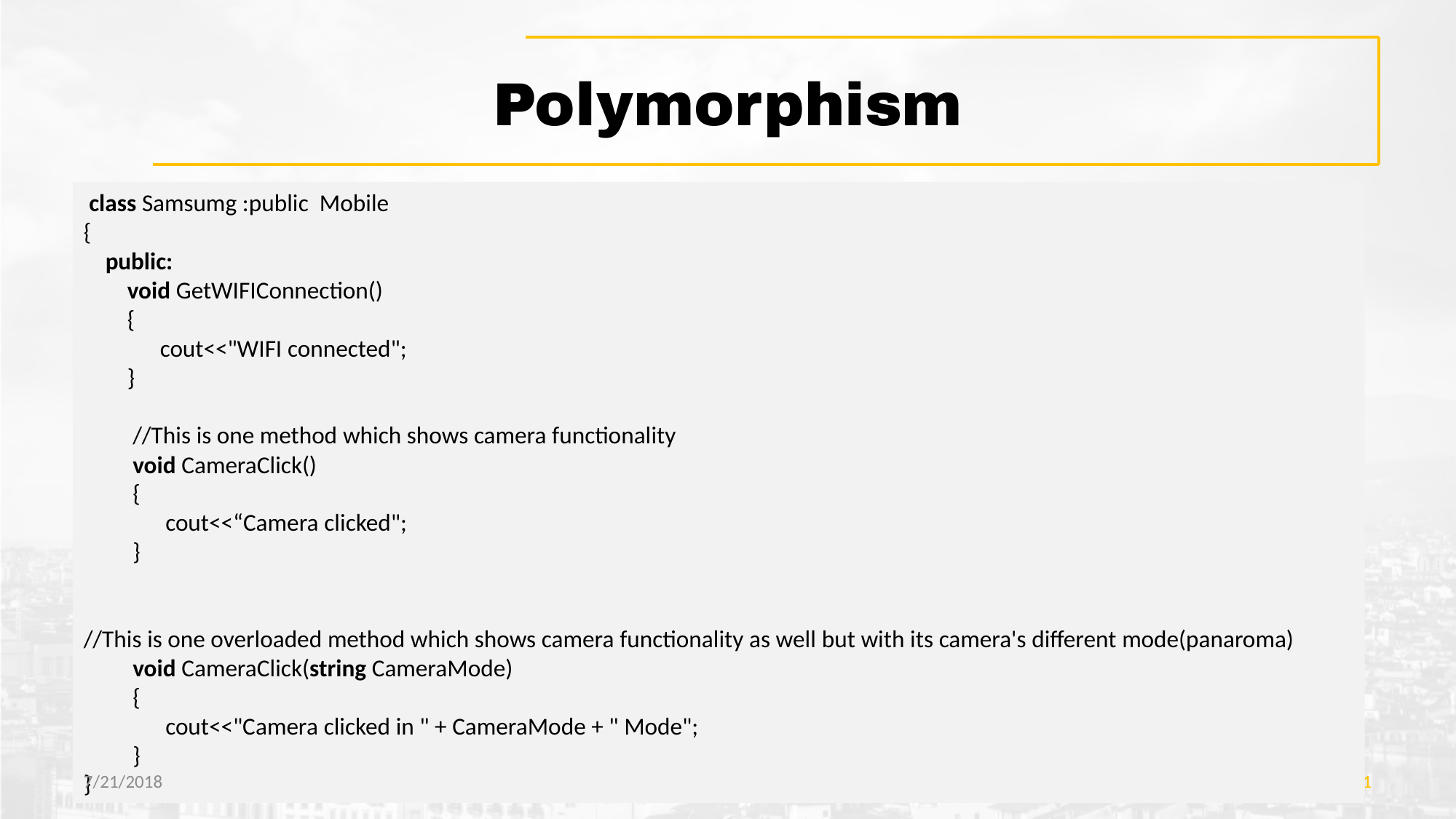

# Polymorphism
 class Samsumg :public  Mobile
{
    public:
        void GetWIFIConnection()
        {
              cout<<"WIFI connected";
        }

         //This is one method which shows camera functionality
         void CameraClick()
         {
               cout<<“Camera clicked";
         }

          //This is one overloaded method which shows camera functionality as well but with its camera's different mode(panaroma)
         void CameraClick(string CameraMode)
         {
               cout<<"Camera clicked in " + CameraMode + " Mode";
         }
}
Polymorphism can be defined as the ability of doing the same operation but with different type of input.
More precisely we say it as ‘many forms of single entity’
Static or Compile time polymorphism
Mobile have 5MP camera available i.e. – it is having a functionality of CameraClick(). Now same mobile is having Panorama mode available in camera, so functionality would be same but with additional mode. This type is said to be Static polymorphism or Compile time polymorphism.
Compile time polymorphism the compiler knows which overloaded method it is going to call.
Compiler checks the type and number of parameters passed to the method and decides which method to call and it will give an error if there are no methods that matches the method signature of the method that is called at compile time.
7/21/2018
Object Oriented Programming
11